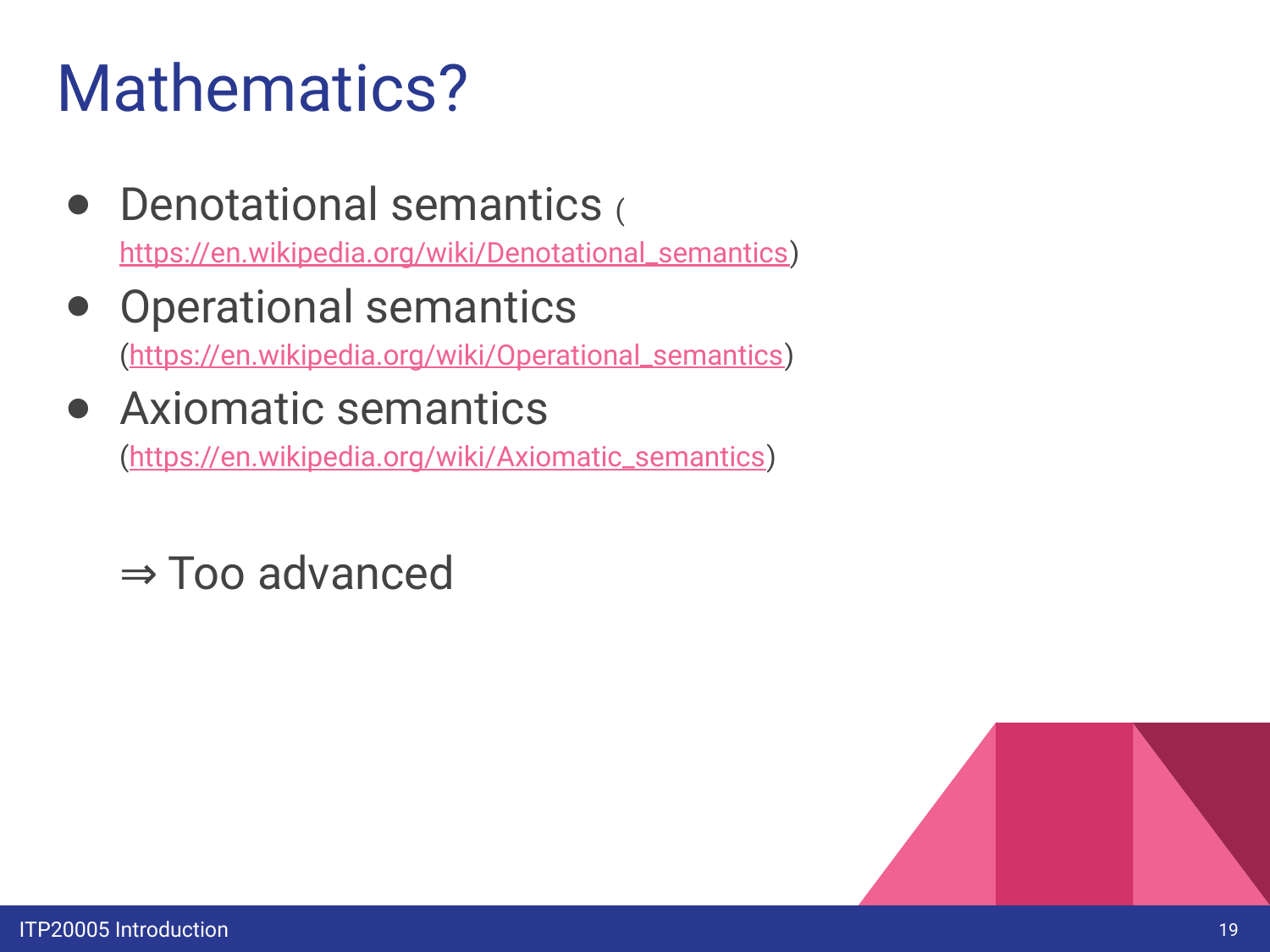

# Mathematics?
Denotational semantics (https://en.wikipedia.org/wiki/Denotational_semantics)
Operational semantics
(https://en.wikipedia.org/wiki/Operational_semantics)
Axiomatic semantics
(https://en.wikipedia.org/wiki/Axiomatic_semantics)
⇒ Too advanced
19